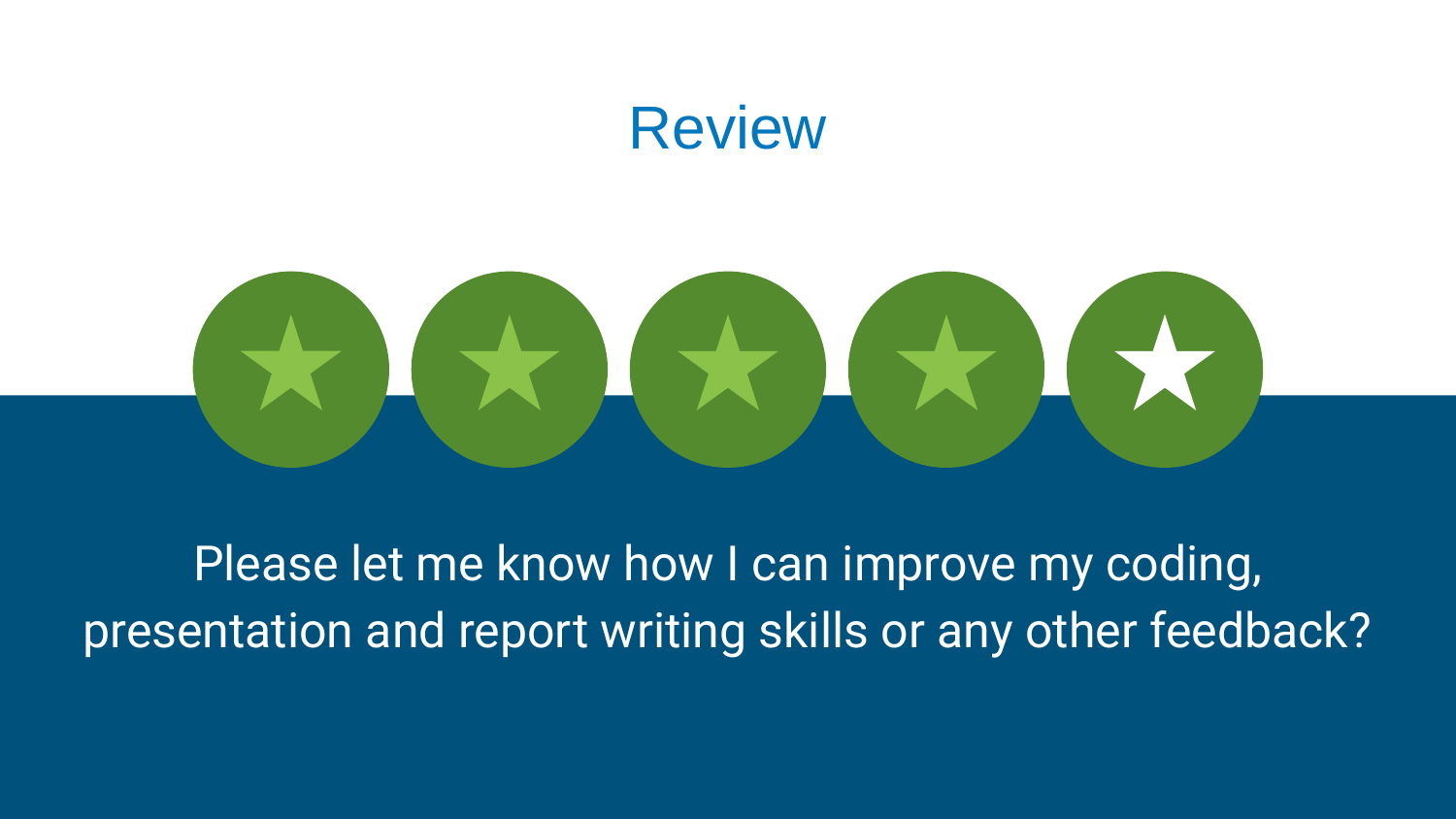

Review

Please let me know how I can improve my coding, presentation and report writing skills or any other feedback?